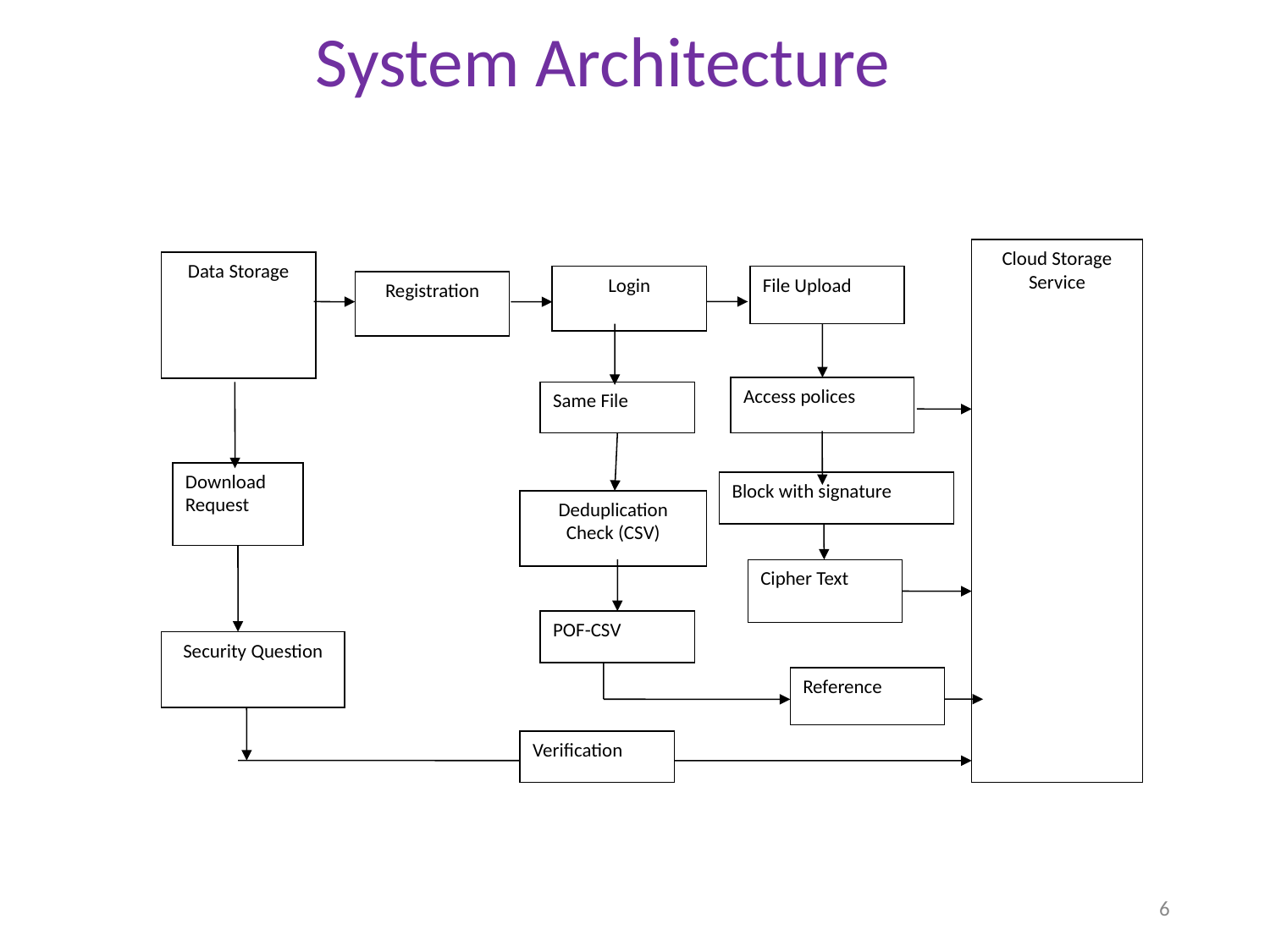

System Architecture

Cloud Storage
Service
Data Storage
Login
File Upload
Registration
Access polices
Same File
Download Request
Block with signature
Deduplication Check (CSV)
Cipher Text
POF-CSV
Security Question
Reference
Verification
6